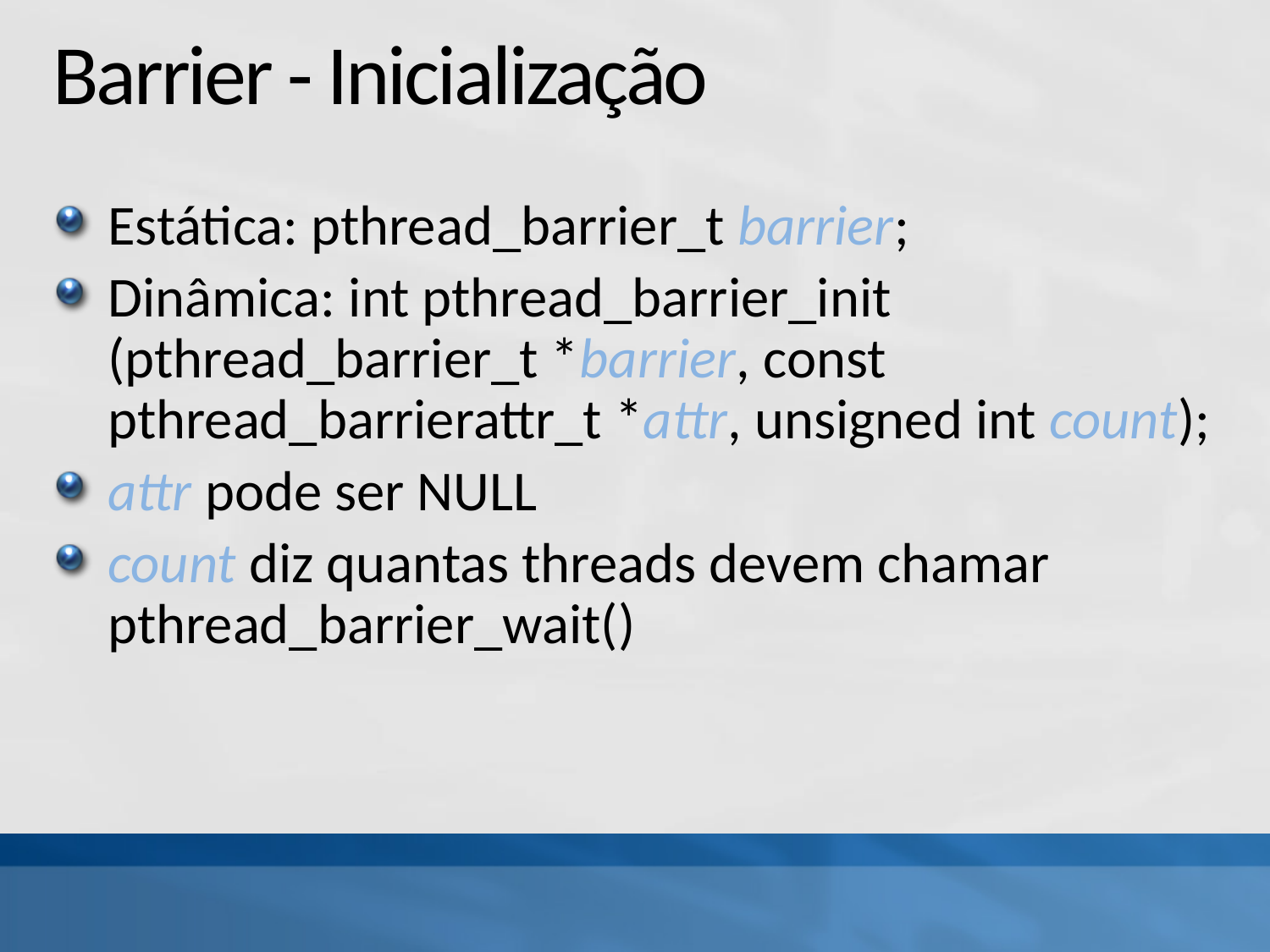

# Barrier - Inicialização
Estática: pthread_barrier_t barrier;
Dinâmica: int pthread_barrier_init (pthread_barrier_t *barrier, const pthread_barrierattr_t *attr, unsigned int count);
attr pode ser NULL
count diz quantas threads devem chamar pthread_barrier_wait()